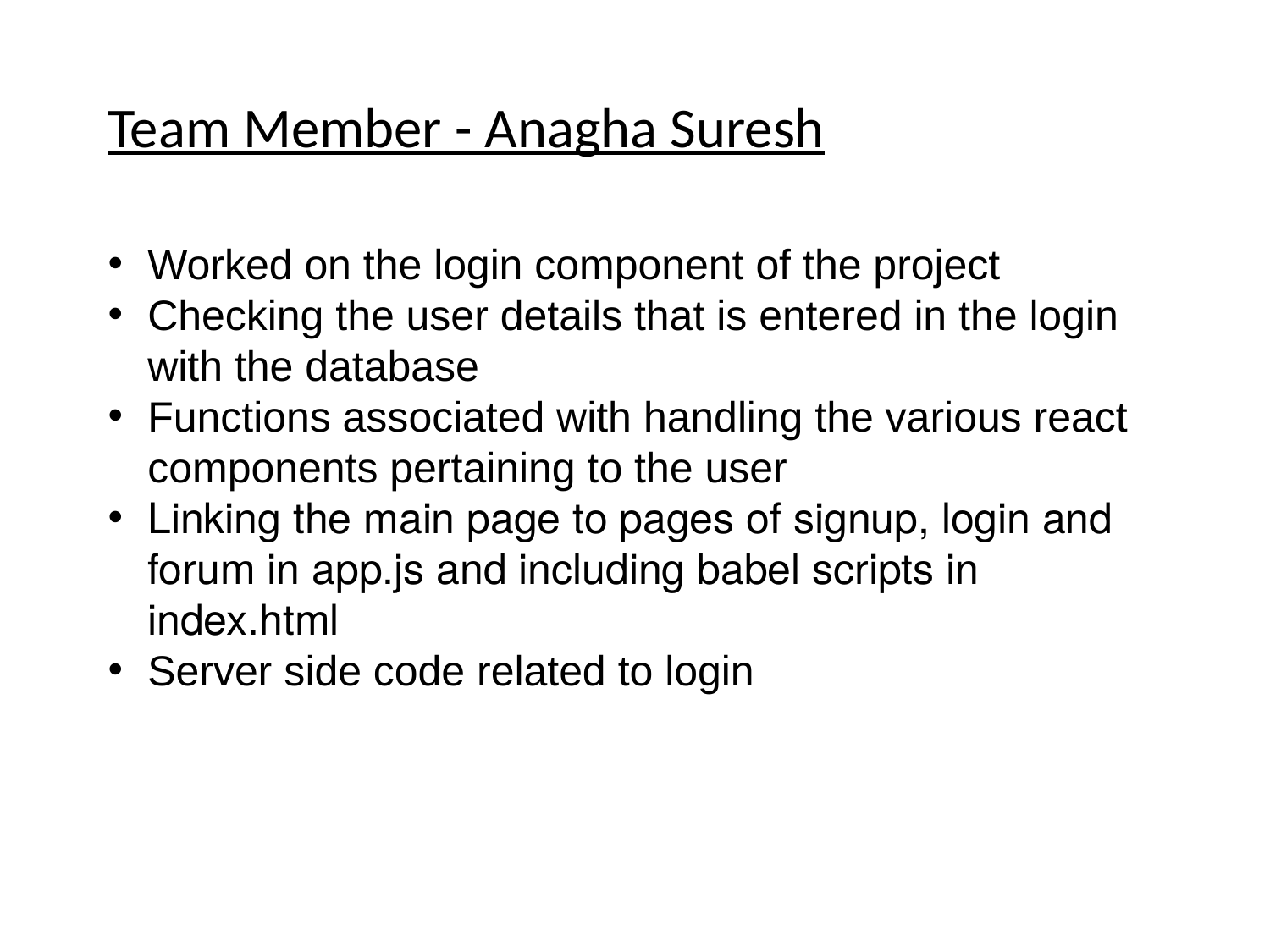

Team Member - Anagha Suresh

Worked on the login component of the project
Checking the user details that is entered in the login with the database
Functions associated with handling the various react components pertaining to the user
Linking the main page to pages of signup, login and forum in app.js and including babel scripts in index.html
Server side code related to login